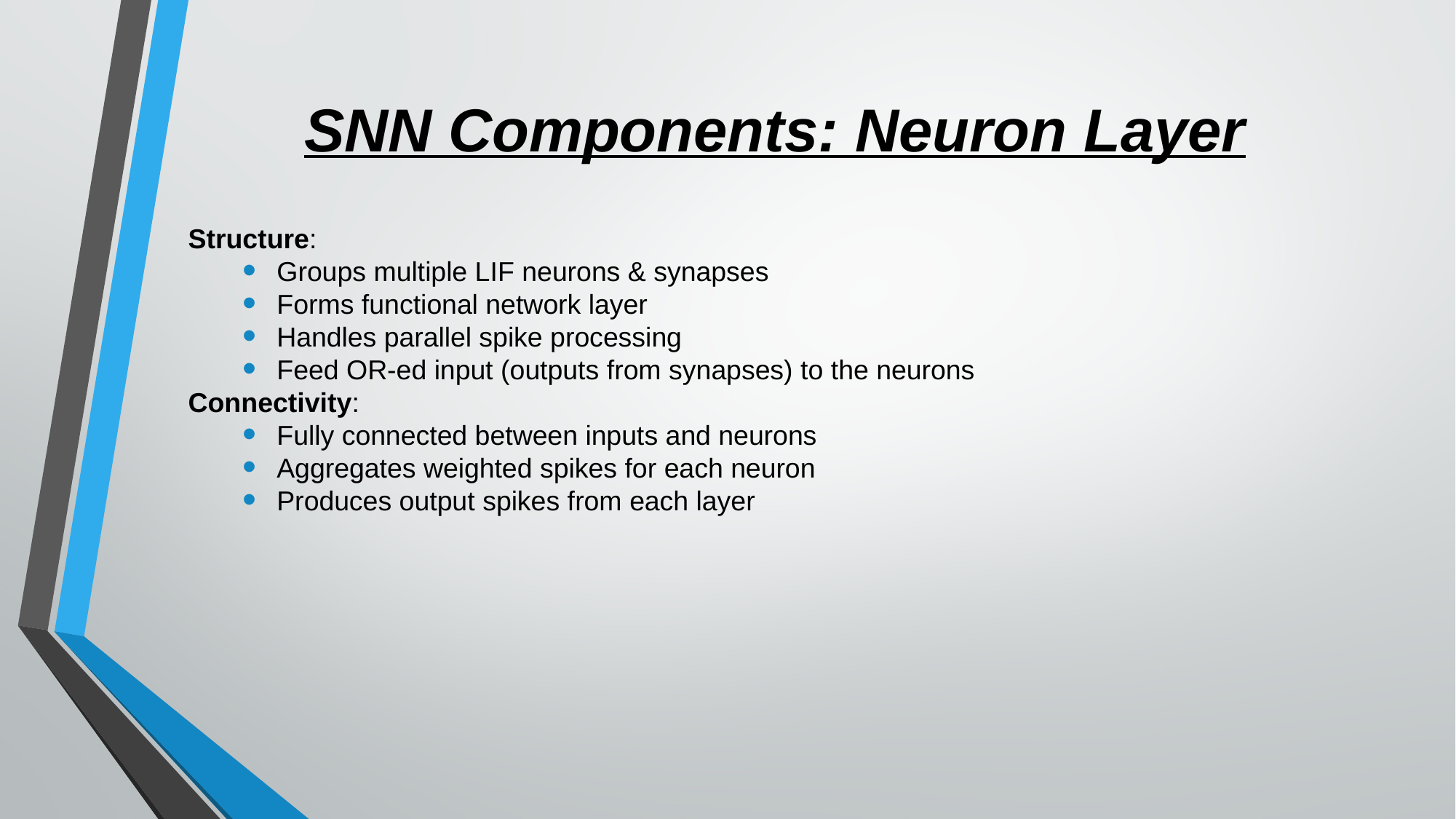

# SNN Components: Neuron Layer
Structure:
Groups multiple LIF neurons & synapses
Forms functional network layer
Handles parallel spike processing
Feed OR-ed input (outputs from synapses) to the neurons
Connectivity:
Fully connected between inputs and neurons
Aggregates weighted spikes for each neuron
Produces output spikes from each layer